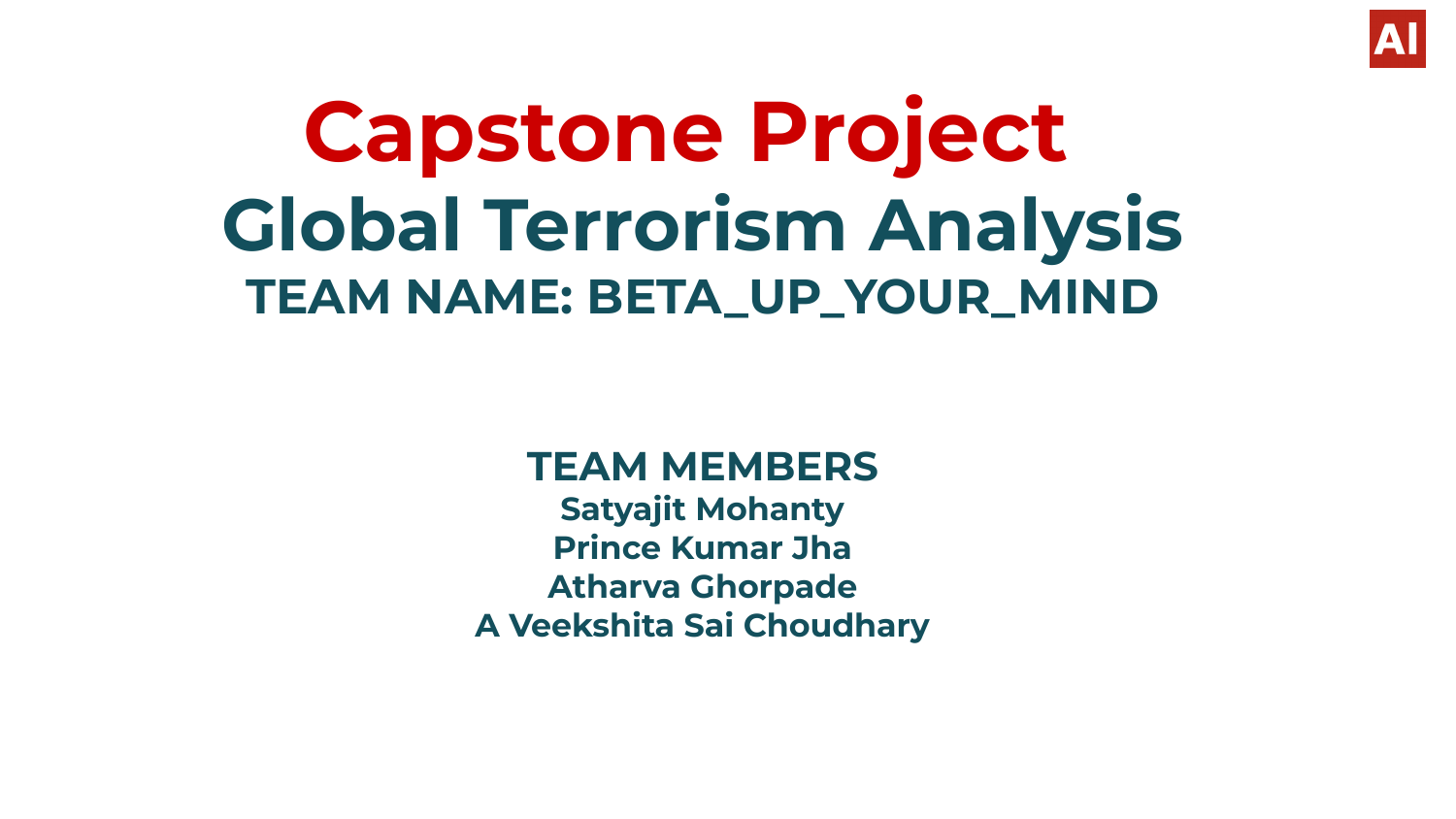

# Capstone Project
Global Terrorism Analysis
TEAM NAME: BETA_UP_YOUR_MIND
TEAM MEMBERS
Satyajit Mohanty
Prince Kumar Jha
Atharva Ghorpade
A Veekshita Sai Choudhary